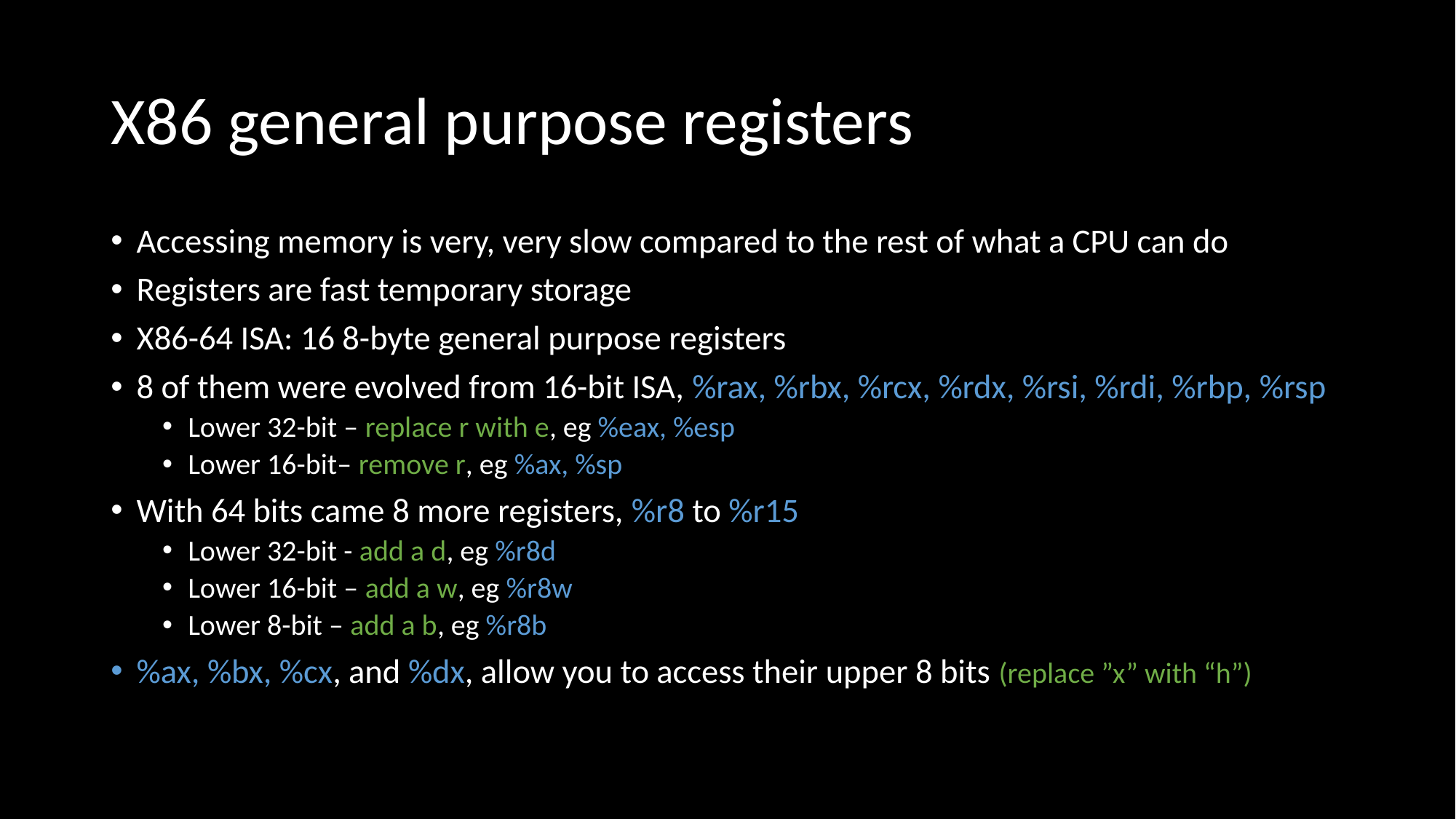

# X86 general purpose registers
Accessing memory is very, very slow compared to the rest of what a CPU can do
Registers are fast temporary storage
X86-64 ISA: 16 8-byte general purpose registers
8 of them were evolved from 16-bit ISA, %rax, %rbx, %rcx, %rdx, %rsi, %rdi, %rbp, %rsp
Lower 32-bit – replace r with e, eg %eax, %esp
Lower 16-bit– remove r, eg %ax, %sp
With 64 bits came 8 more registers, %r8 to %r15
Lower 32-bit - add a d, eg %r8d
Lower 16-bit – add a w, eg %r8w
Lower 8-bit – add a b, eg %r8b
%ax, %bx, %cx, and %dx, allow you to access their upper 8 bits (replace ”x” with “h”)